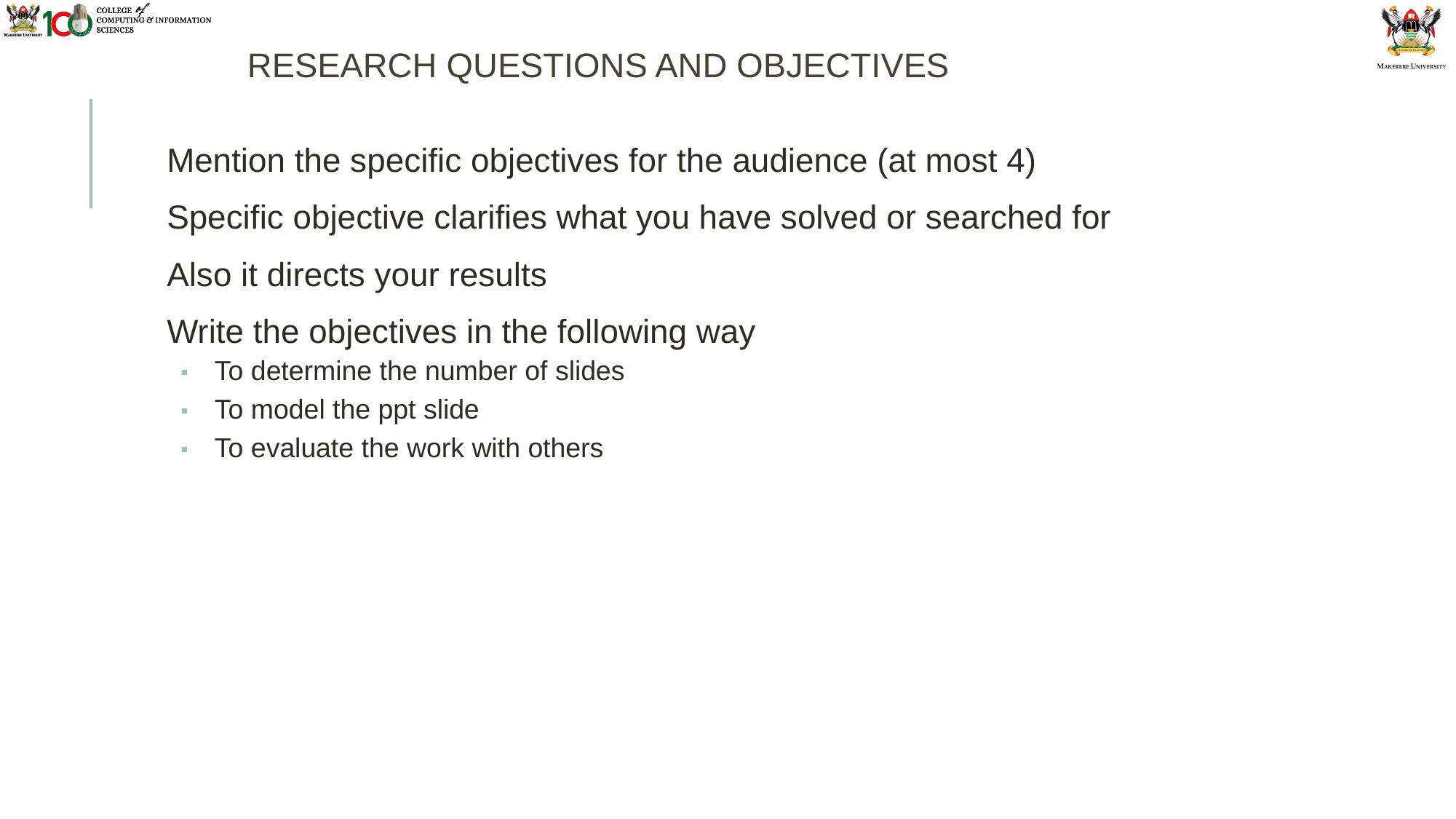

# RESEARCH QUESTIONS AND OBJECTIVES
Mention the specific objectives for the audience (at most 4)
Specific objective clarifies what you have solved or searched for
Also it directs your results
Write the objectives in the following way
To determine the number of slides
To model the ppt slide
To evaluate the work with others